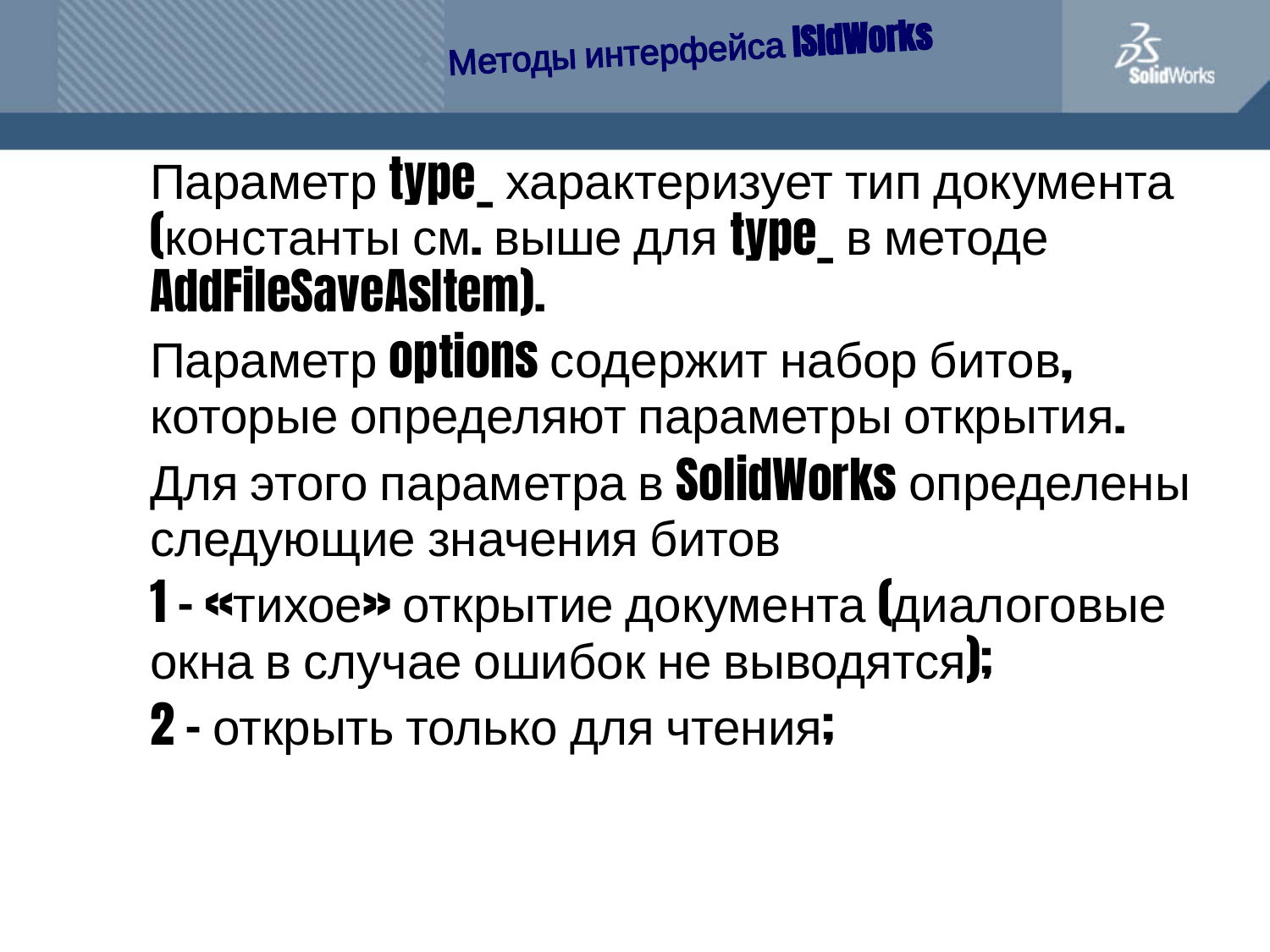

Методы интерфейса ISldWorks
	Параметр type_ характеризует тип документа (константы см. выше для type_ в методе AddFileSaveAsItem).
	Параметр options содержит набор битов, которые определяют параметры открытия.
	Для этого параметра в SolidWorks определены следующие значения битов
	1 – «тихое» открытие документа (диалоговые окна в случае ошибок не выводятся);
	2 – открыть только для чтения;